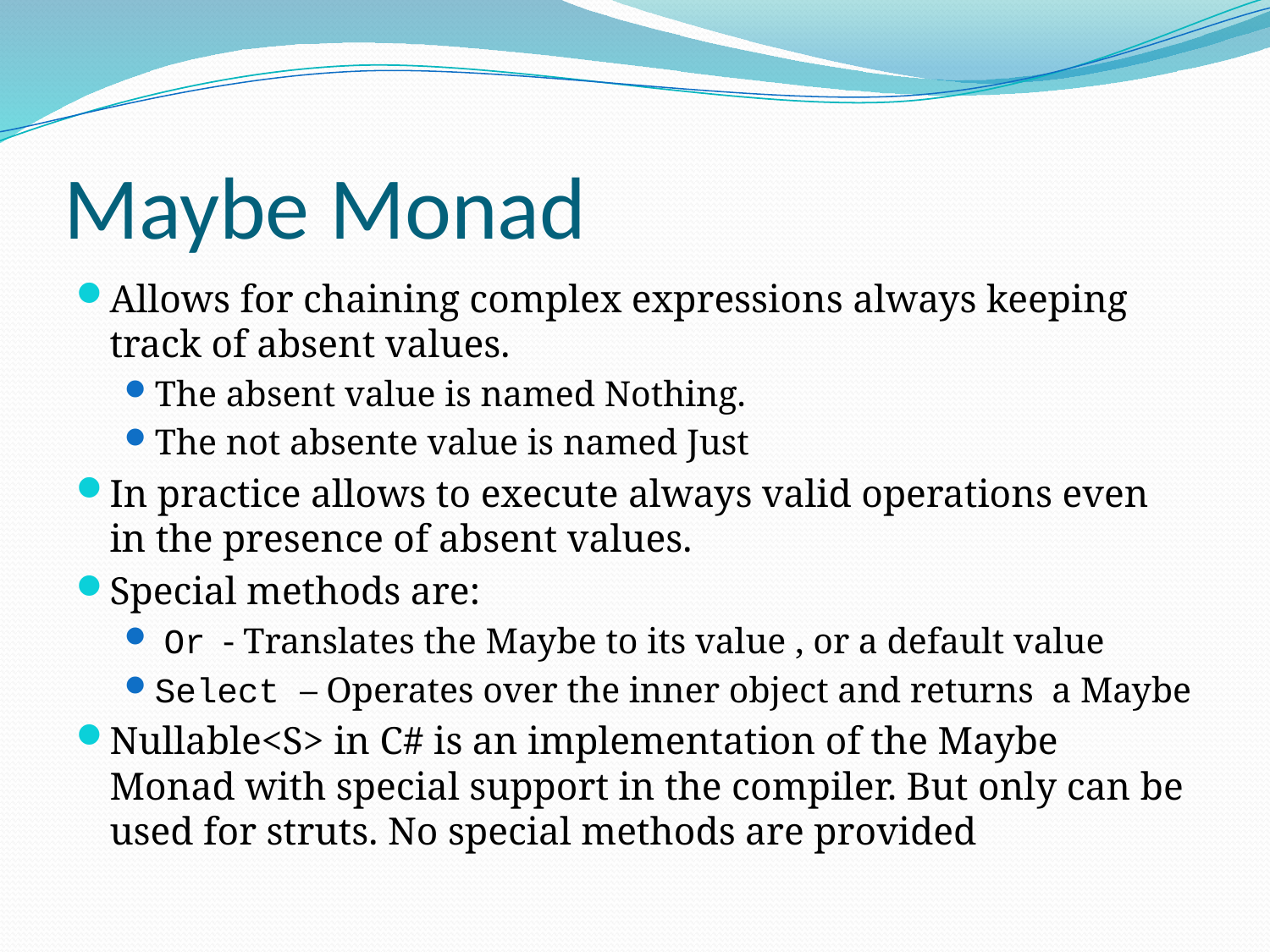

# Maybe Monad
Allows for chaining complex expressions always keeping track of absent values.
The absent value is named Nothing.
The not absente value is named Just
In practice allows to execute always valid operations even in the presence of absent values.
Special methods are:
 Or  - Translates the Maybe to its value , or a default value
Select – Operates over the inner object and returns  a Maybe
Nullable<S> in C# is an implementation of the Maybe Monad with special support in the compiler. But only can be used for struts. No special methods are provided